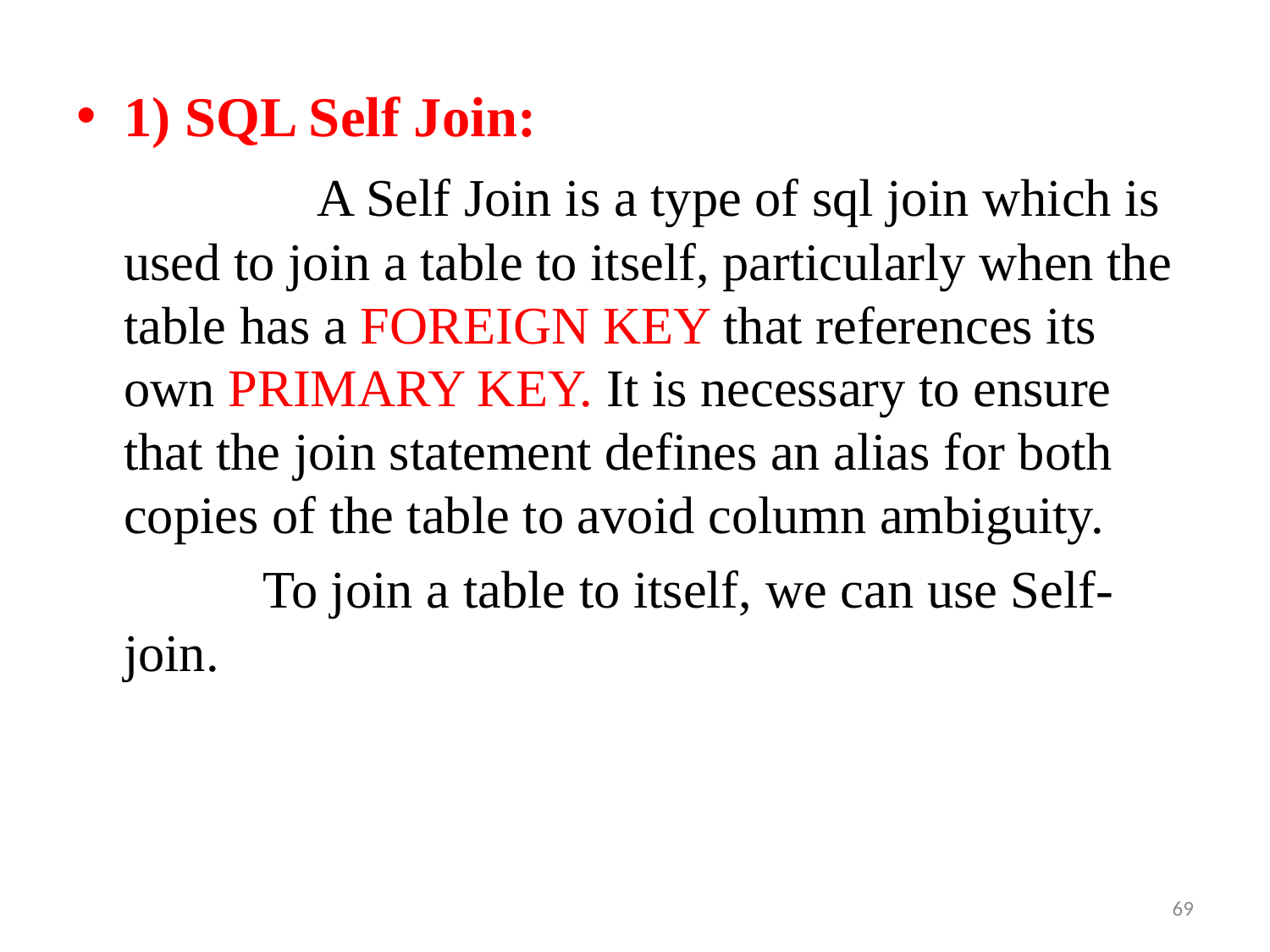

#
1) SQL Self Join:
                 A Self Join is a type of sql join which is used to join a table to itself, particularly when the table has a FOREIGN KEY that references its own PRIMARY KEY. It is necessary to ensure that the join statement defines an alias for both copies of the table to avoid column ambiguity.
              To join a table to itself, we can use Self-join.

69